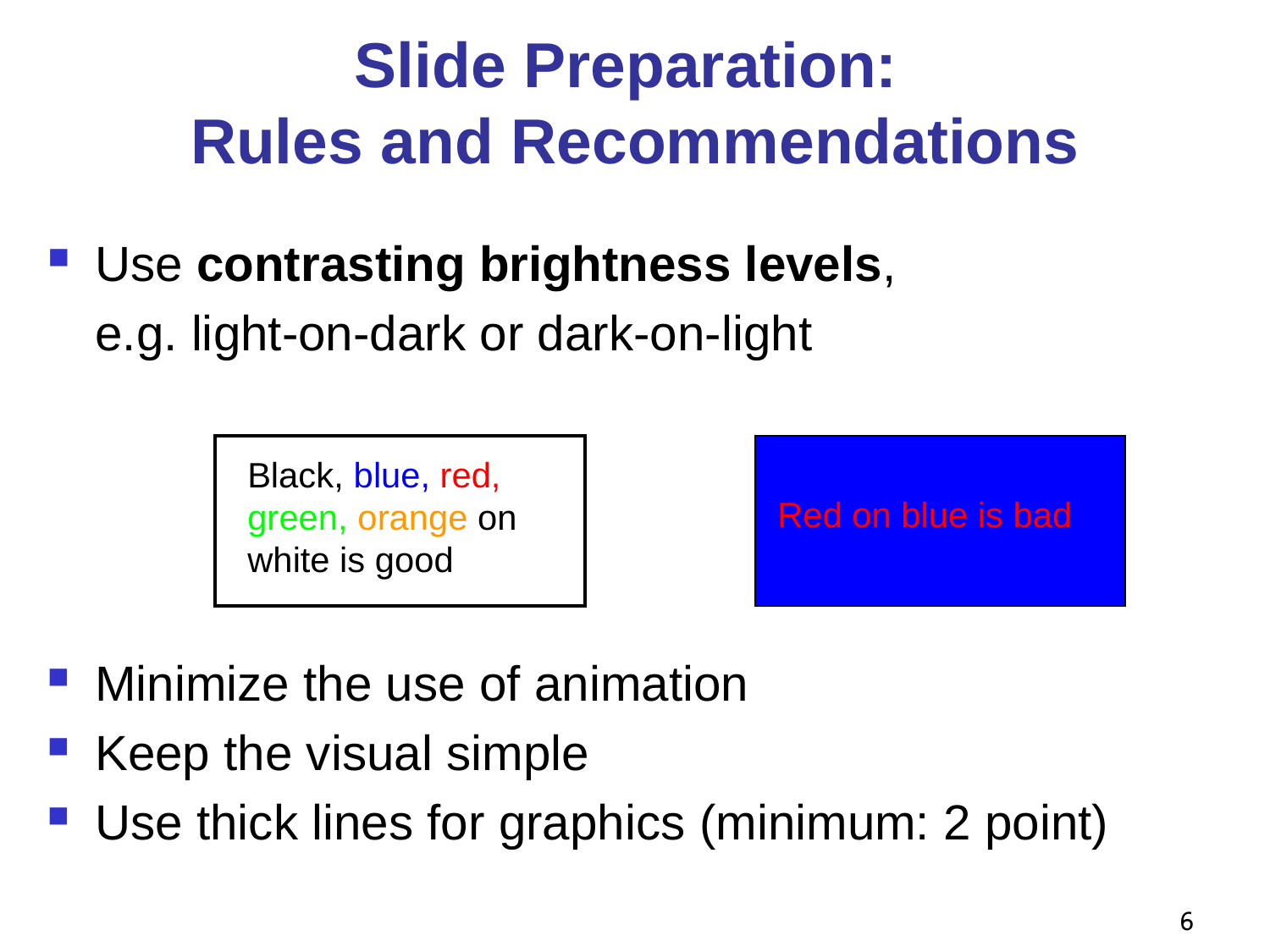

# Slide Preparation: Rules and Recommendations
Use contrasting brightness levels,
	e.g. light-on-dark or dark-on-light

Black, blue, red, green, orange on white is good
Red on blue is bad
Minimize the use of animation
Keep the visual simple
Use thick lines for graphics (minimum: 2 point)
6